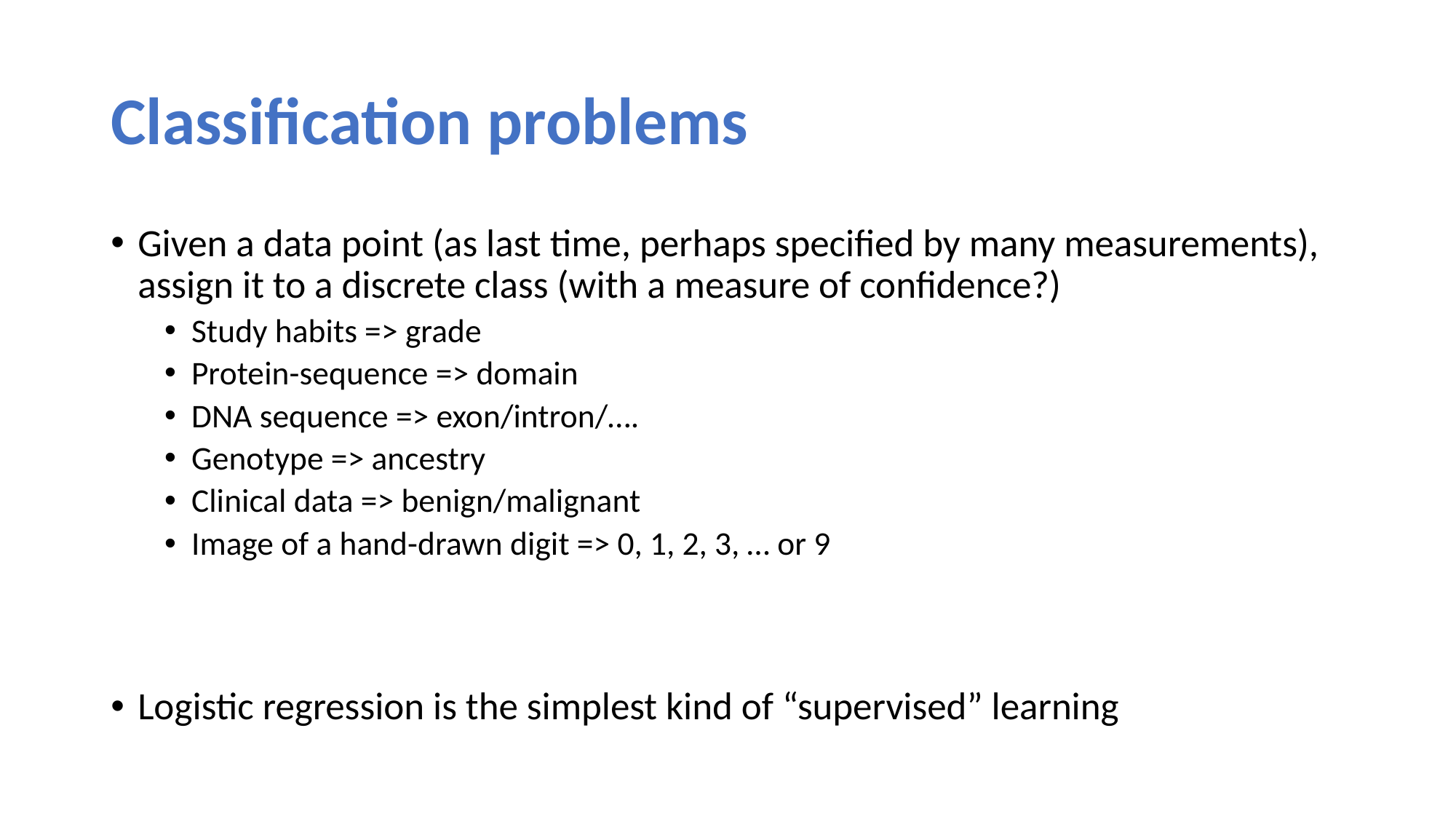

# Classification problems
Given a data point (as last time, perhaps specified by many measurements), assign it to a discrete class (with a measure of confidence?)
Study habits => grade
Protein-sequence => domain
DNA sequence => exon/intron/….
Genotype => ancestry
Clinical data => benign/malignant
Image of a hand-drawn digit => 0, 1, 2, 3, … or 9

Logistic regression is the simplest kind of “supervised” learning